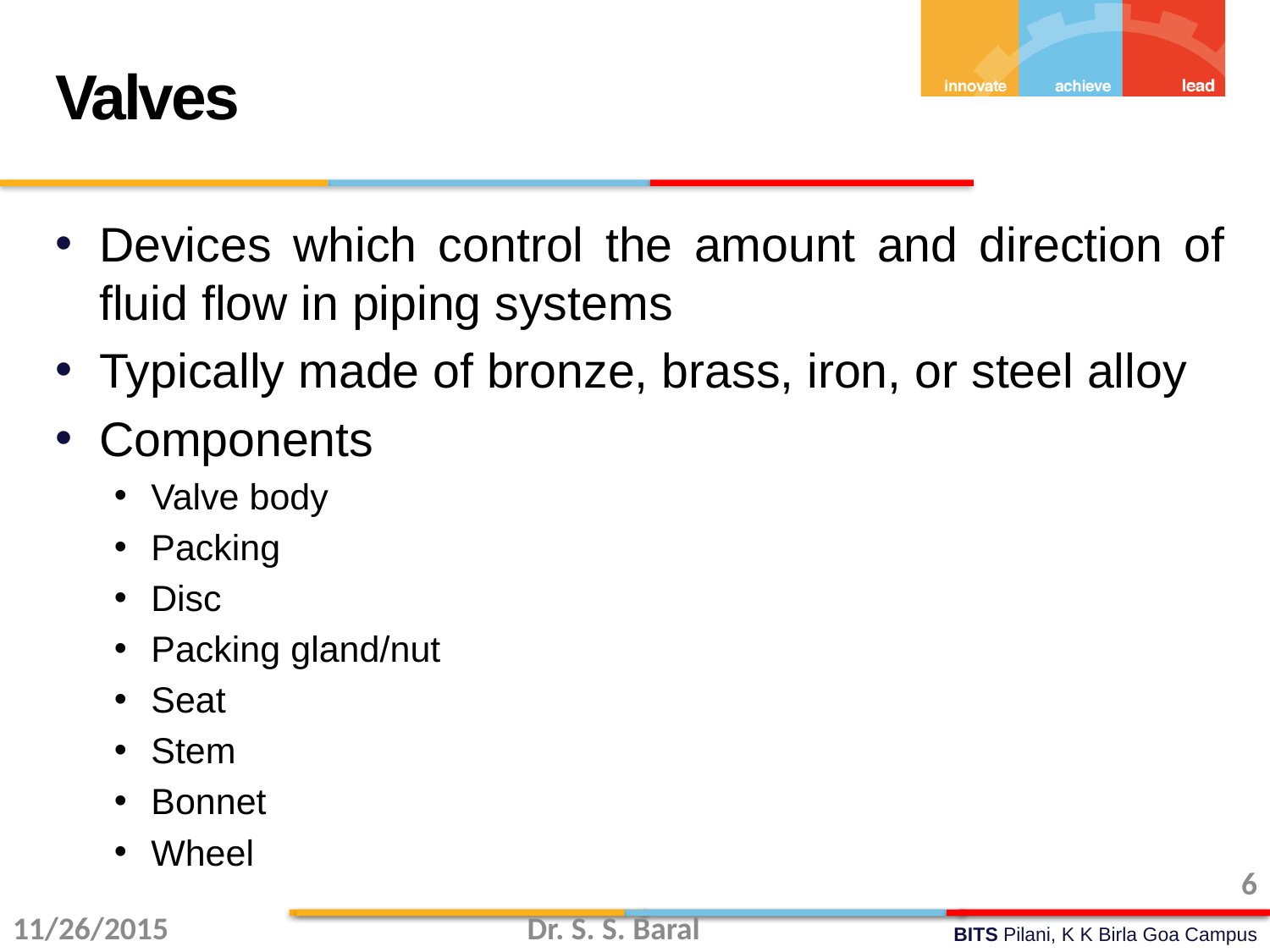

Valves
Devices which control the amount and direction of fluid flow in piping systems
Typically made of bronze, brass, iron, or steel alloy
Components
Valve body
Packing
Disc
Packing gland/nut
Seat
Stem
Bonnet
Wheel
6
11/26/2015
Dr. S. S. Baral